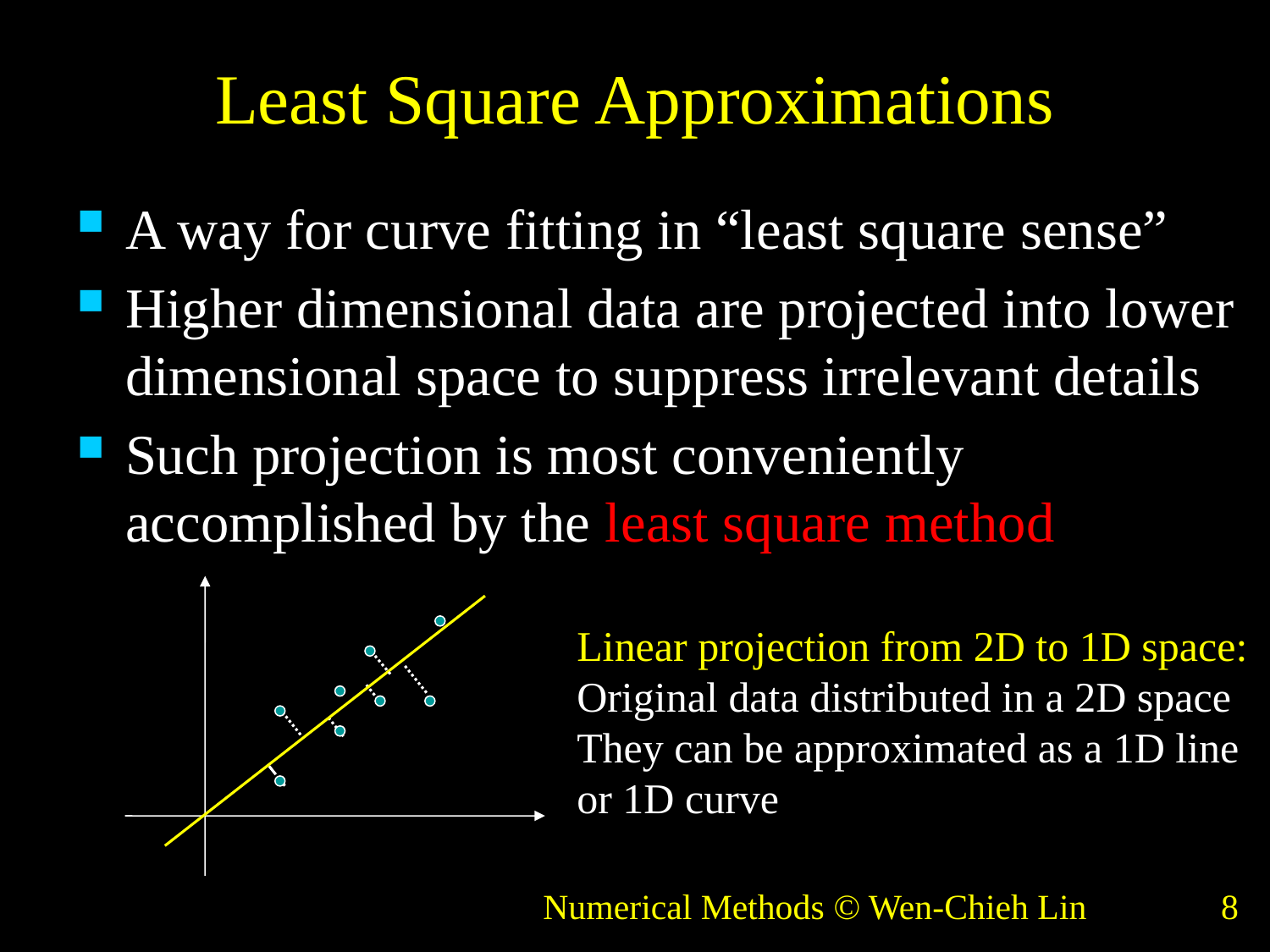

# Least Square Approximations
A way for curve fitting in “least square sense”
Higher dimensional data are projected into lower dimensional space to suppress irrelevant details
Such projection is most conveniently accomplished by the least square method

Linear projection from 2D to 1D space:
Original data distributed in a 2D space
They can be approximated as a 1D line
or 1D curve

Numerical Methods © Wen-Chieh Lin
8